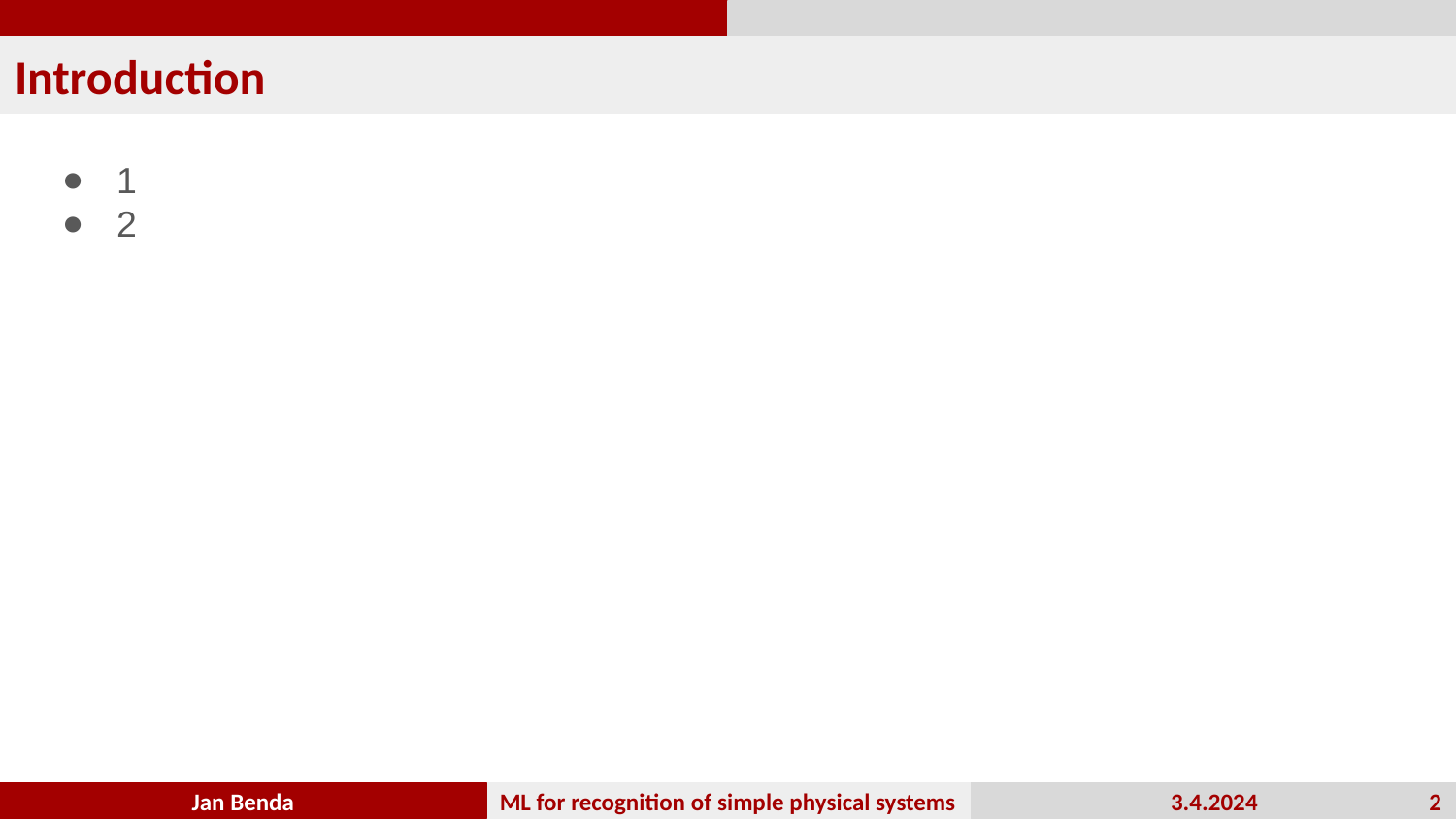

Introduction
1
2

2
Jan Benda
ML for recognition of simple physical systems
3.4.2024